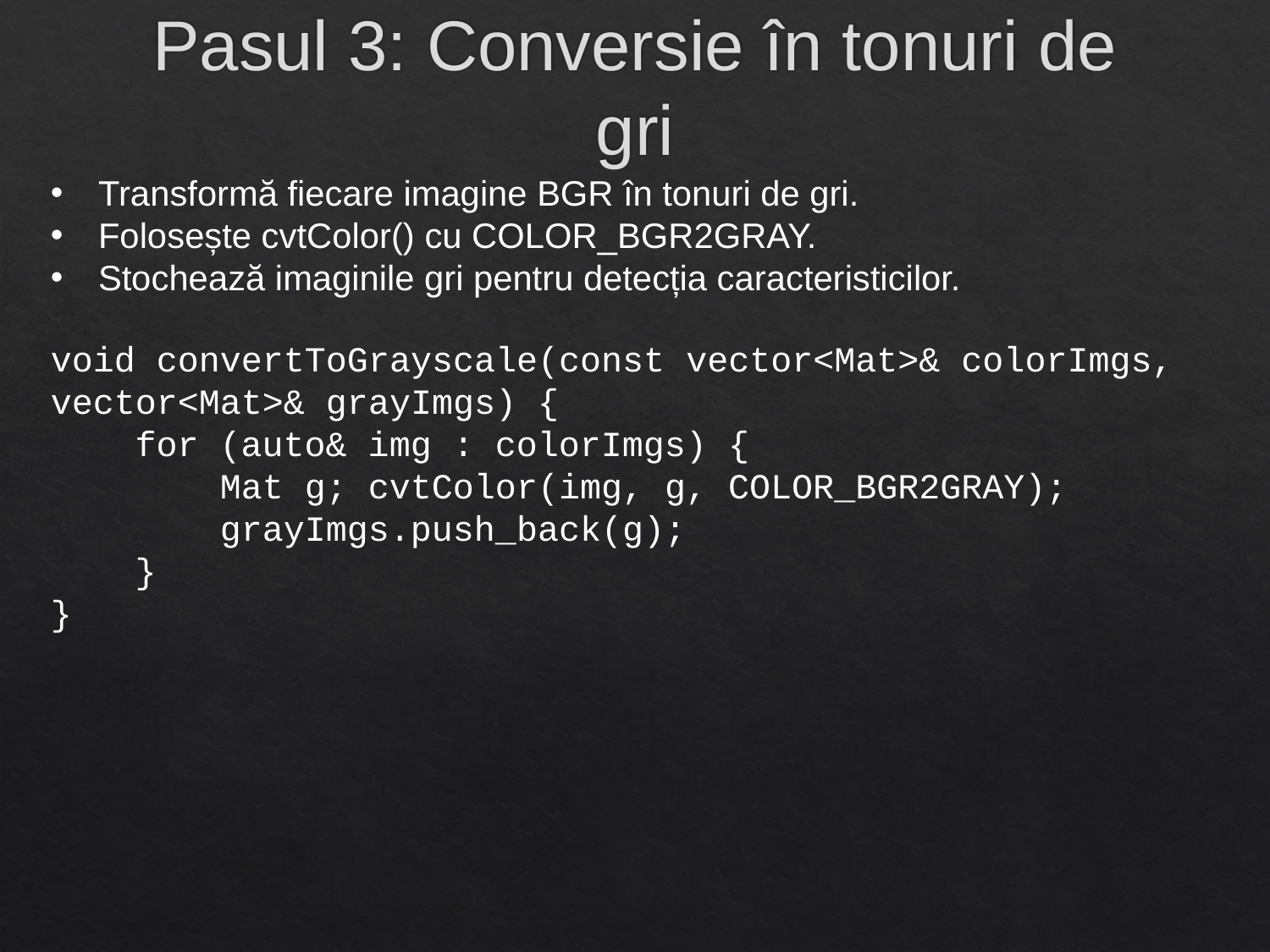

# Pasul 3: Conversie în tonuri de gri

Transformă fiecare imagine BGR în tonuri de gri.
Folosește cvtColor() cu COLOR_BGR2GRAY.
Stochează imaginile gri pentru detecția caracteristicilor.

void convertToGrayscale(const vector<Mat>& colorImgs, vector<Mat>& grayImgs) {
    for (auto& img : colorImgs) {
        Mat g; cvtColor(img, g, COLOR_BGR2GRAY);
        grayImgs.push_back(g);
    }
}